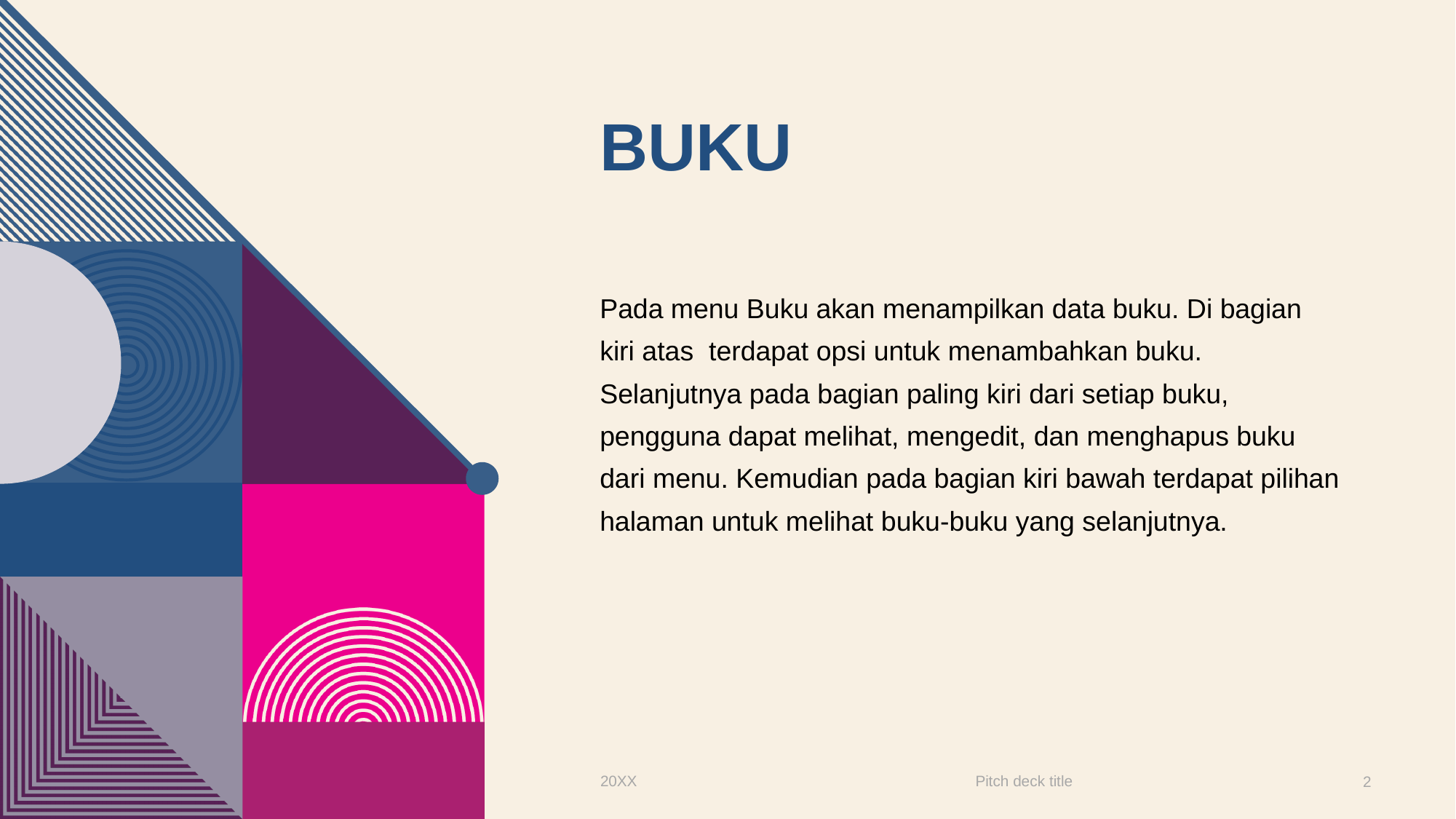

# BuKU
Pada menu Buku akan menampilkan data buku. Di bagian kiri atas  terdapat opsi untuk menambahkan buku. Selanjutnya pada bagian paling kiri dari setiap buku, pengguna dapat melihat, mengedit, dan menghapus buku dari menu. Kemudian pada bagian kiri bawah terdapat pilihan halaman untuk melihat buku-buku yang selanjutnya.
Pitch deck title
20XX
2